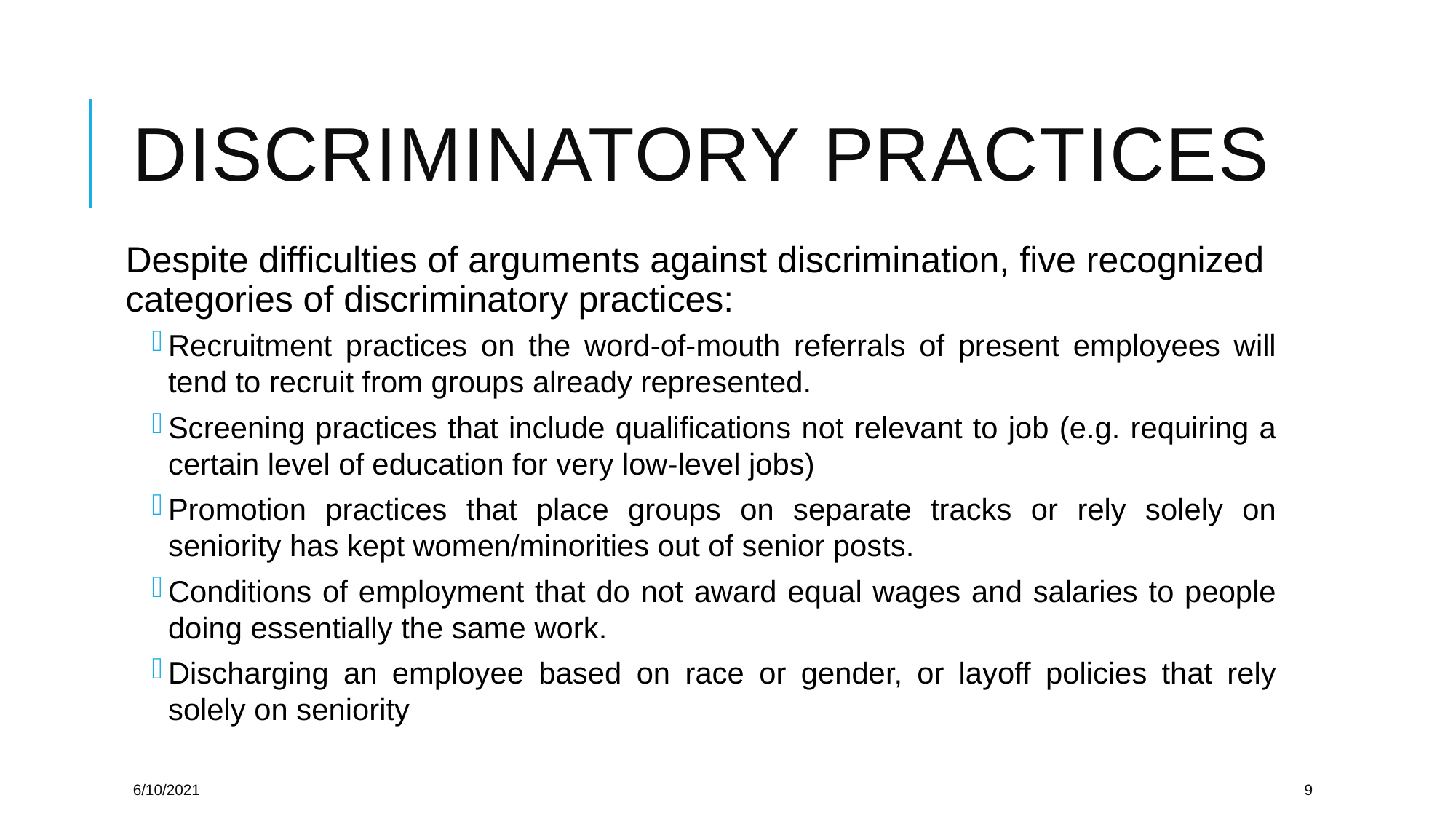

# Discriminatory Practices
Despite difficulties of arguments against discrimination, five recognized categories of discriminatory practices:
Recruitment practices on the word-of-mouth referrals of present employees will tend to recruit from groups already represented.
Screening practices that include qualifications not relevant to job (e.g. requiring a certain level of education for very low-level jobs)
Promotion practices that place groups on separate tracks or rely solely on seniority has kept women/minorities out of senior posts.
Conditions of employment that do not award equal wages and salaries to people doing essentially the same work.
Discharging an employee based on race or gender, or layoff policies that rely solely on seniority
6/10/2021
9